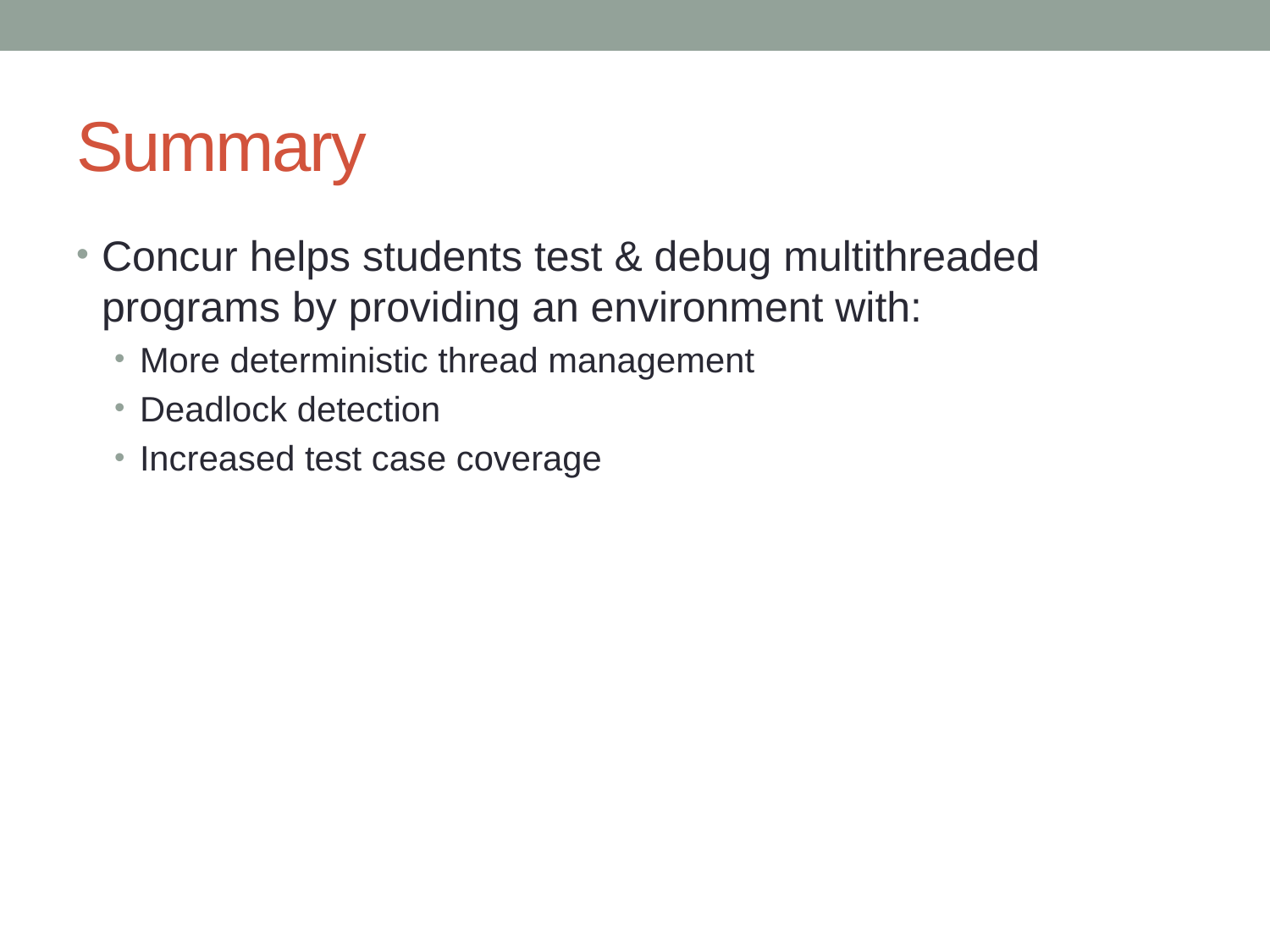

# Summary
Concur helps students test & debug multithreaded programs by providing an environment with:
More deterministic thread management
Deadlock detection
Increased test case coverage